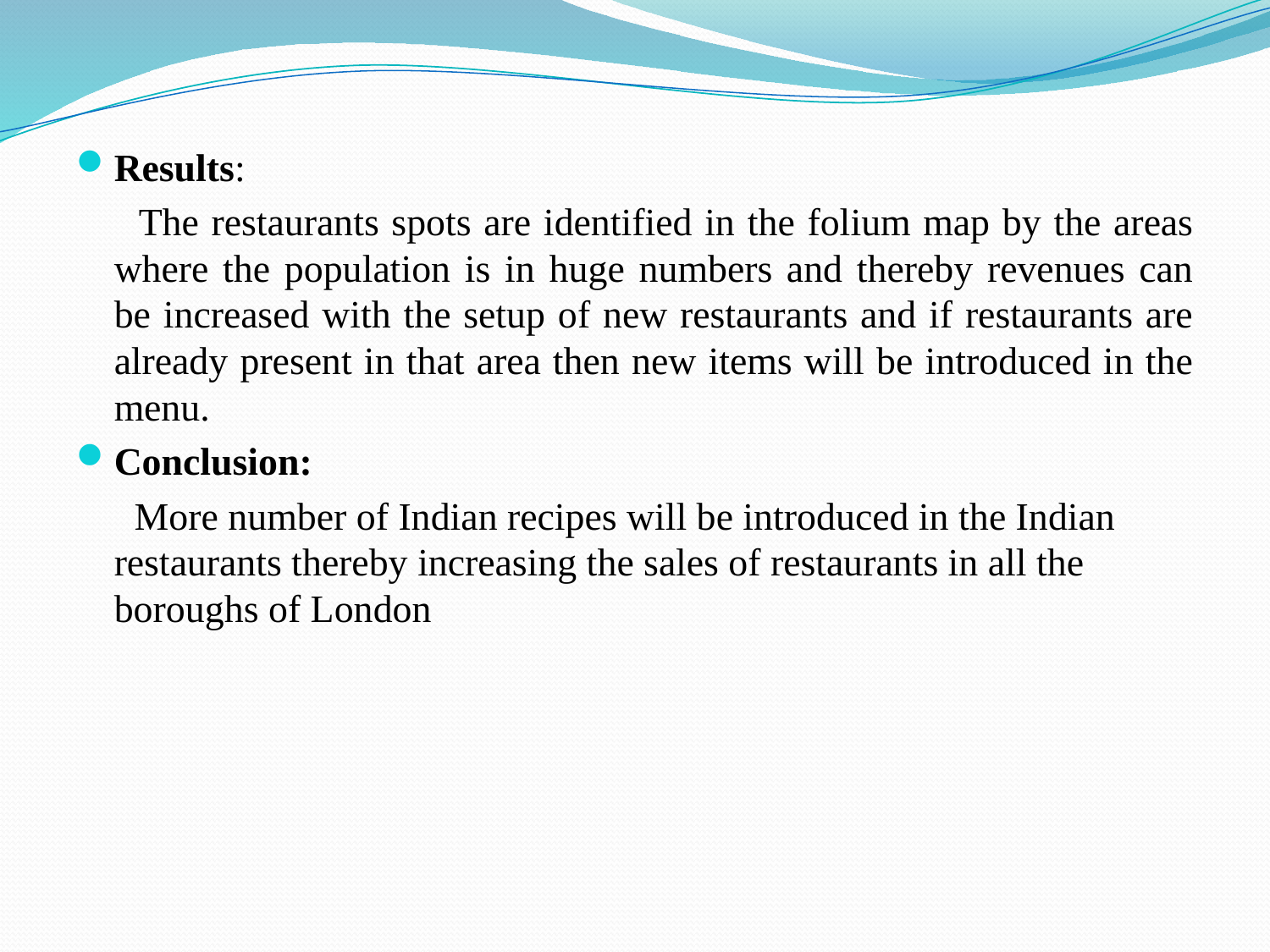

Results:
     The restaurants spots are identified in the folium map by the areas where the population is in huge numbers and thereby revenues can be increased with the setup of new restaurants and if restaurants are already present in that area then new items will be introduced in the menu.
Conclusion:
      More number of Indian recipes will be introduced in the Indian restaurants thereby increasing the sales of restaurants in all the boroughs of London